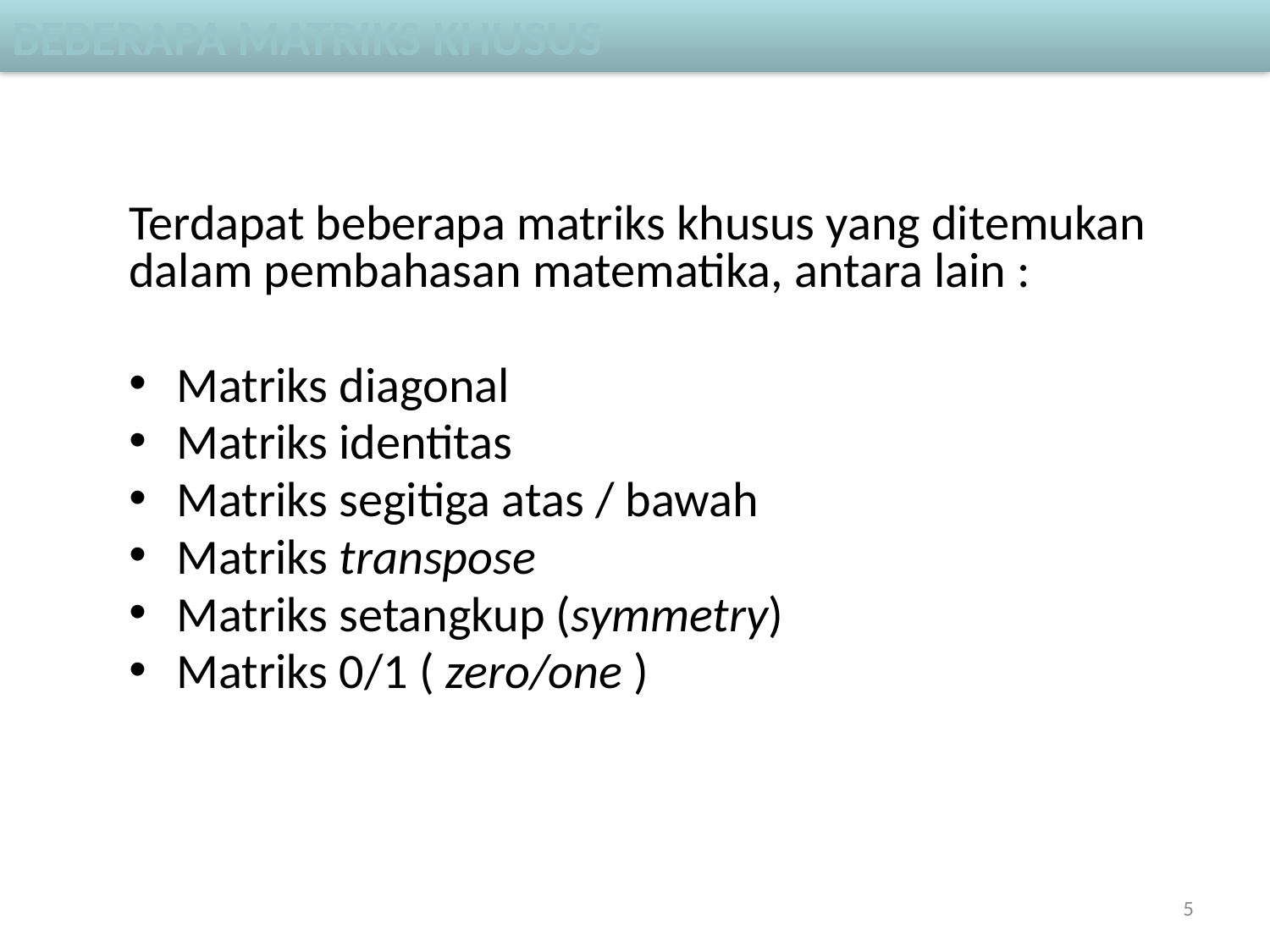

Beberapa matriks khusus
Terdapat beberapa matriks khusus yang ditemukan dalam pembahasan matematika, antara lain :

Matriks diagonal
Matriks identitas
Matriks segitiga atas / bawah
Matriks transpose
Matriks setangkup (symmetry)
Matriks 0/1 ( zero/one )
5